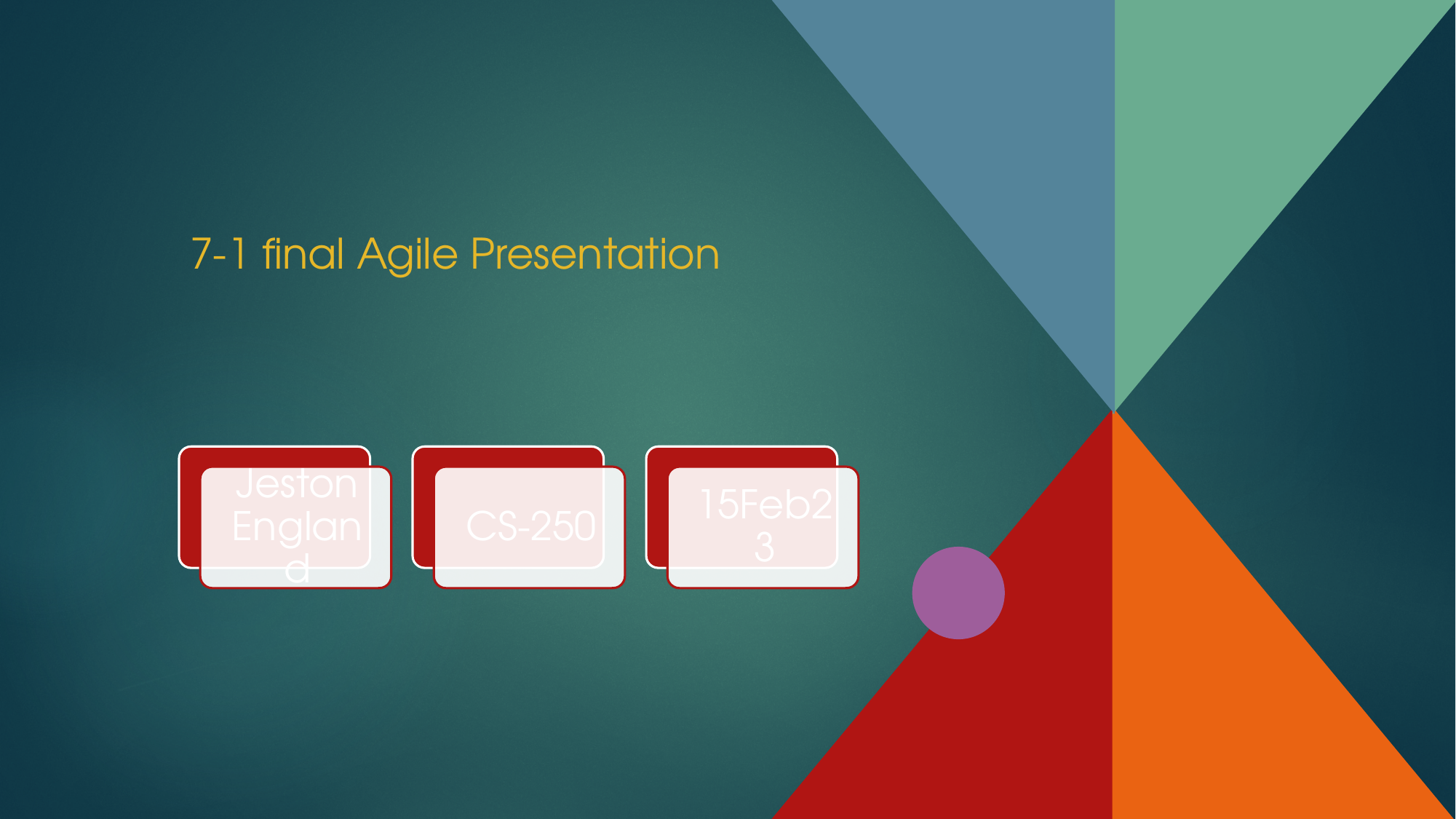

# 7-1 final Agile Presentation
Jeston England
CS-250
15Feb23